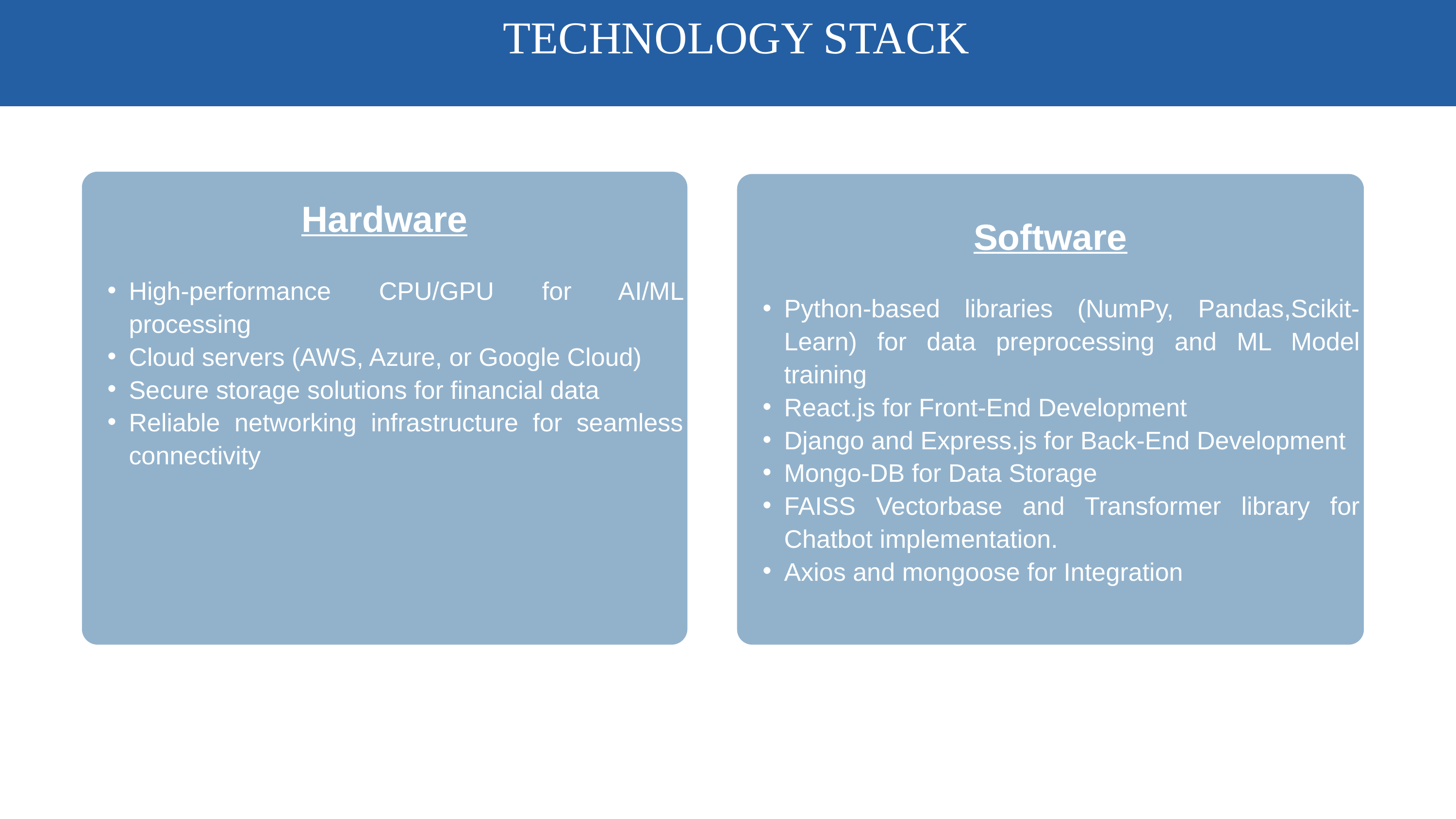

TECHNOLOGY STACK

Hardware

High-performance CPU/GPU for AI/ML processing
Cloud servers (AWS, Azure, or Google Cloud)
Secure storage solutions for financial data
Reliable networking infrastructure for seamless connectivity

Software

Python-based libraries (NumPy, Pandas,Scikit-Learn) for data preprocessing and ML Model training
React.js for Front-End Development
Django and Express.js for Back-End Development
Mongo-DB for Data Storage
FAISS Vectorbase and Transformer library for Chatbot implementation.
Axios and mongoose for Integration

BACK TO AGENDA PAGE